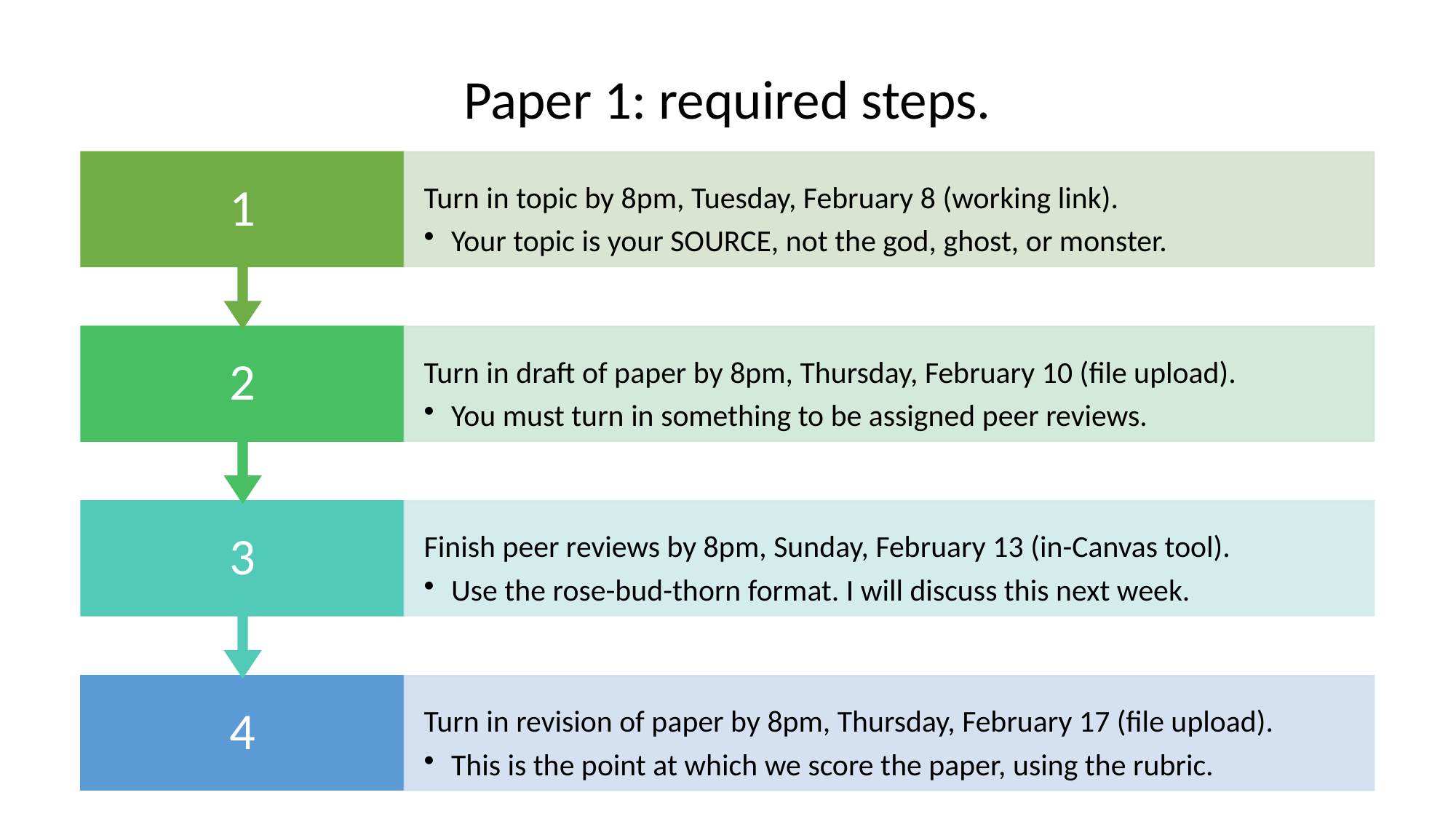

# Paper 1: required steps.
4
Turn in revision of paper by 8pm, Thursday, February 17 (file upload).
This is the point at which we score the paper, using the rubric.
3
Finish peer reviews by 8pm, Sunday, February 13 (in-Canvas tool).
Use the rose-bud-thorn format. I will discuss this next week.
2
Turn in draft of paper by 8pm, Thursday, February 10 (file upload).
You must turn in something to be assigned peer reviews.
1
Turn in topic by 8pm, Tuesday, February 8 (working link).
Your topic is your SOURCE, not the god, ghost, or monster.